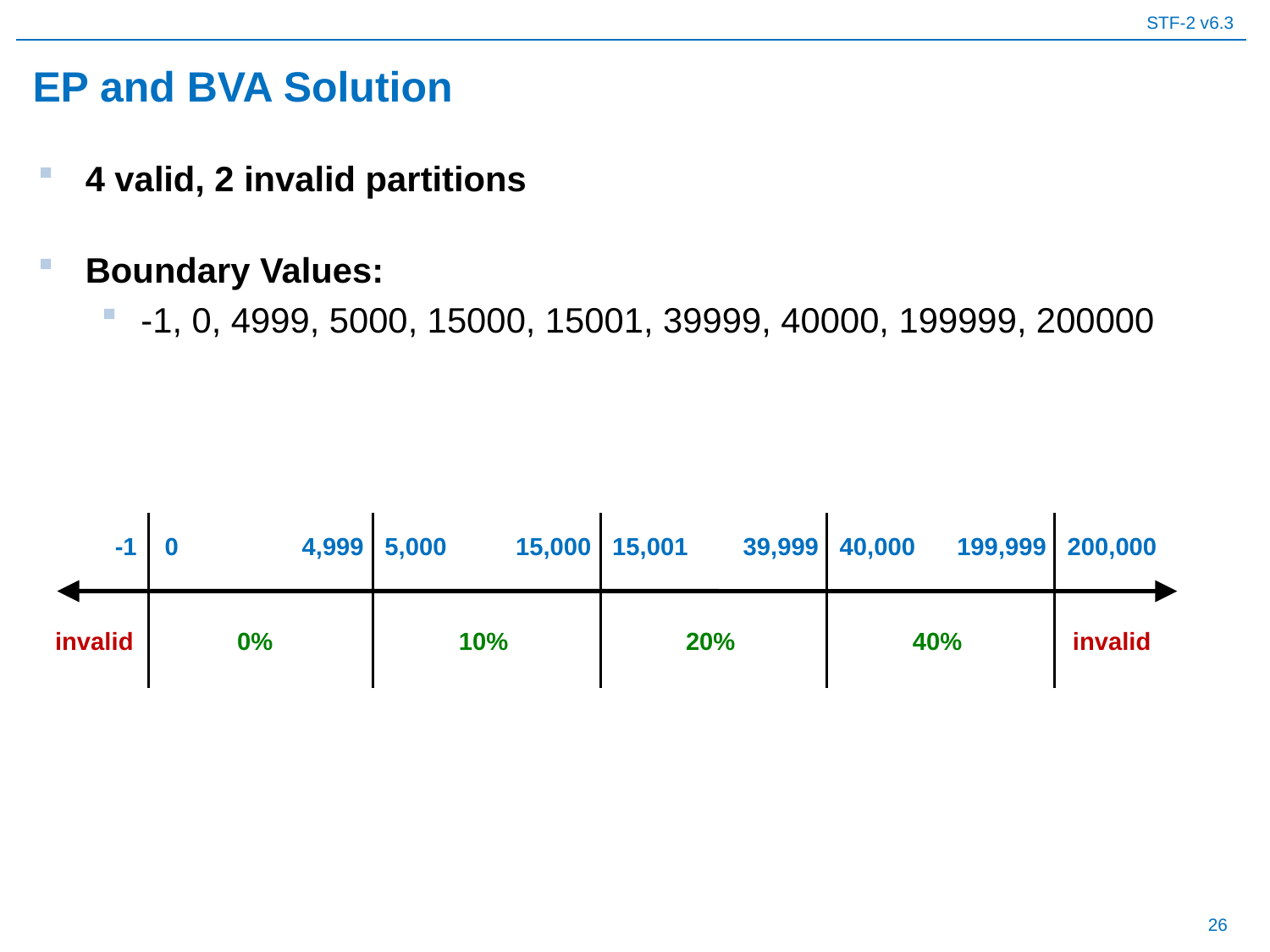

# EP and BVA Solution
4 valid, 2 invalid partitions
Boundary Values:
-1, 0, 4999, 5000, 15000, 15001, 39999, 40000, 199999, 200000

-1    0
4,999   5,000
15,000   15,001
39,999   40,000
199,999   200,000

 invalid
invalid
 0%
 10%
 20%
 40%